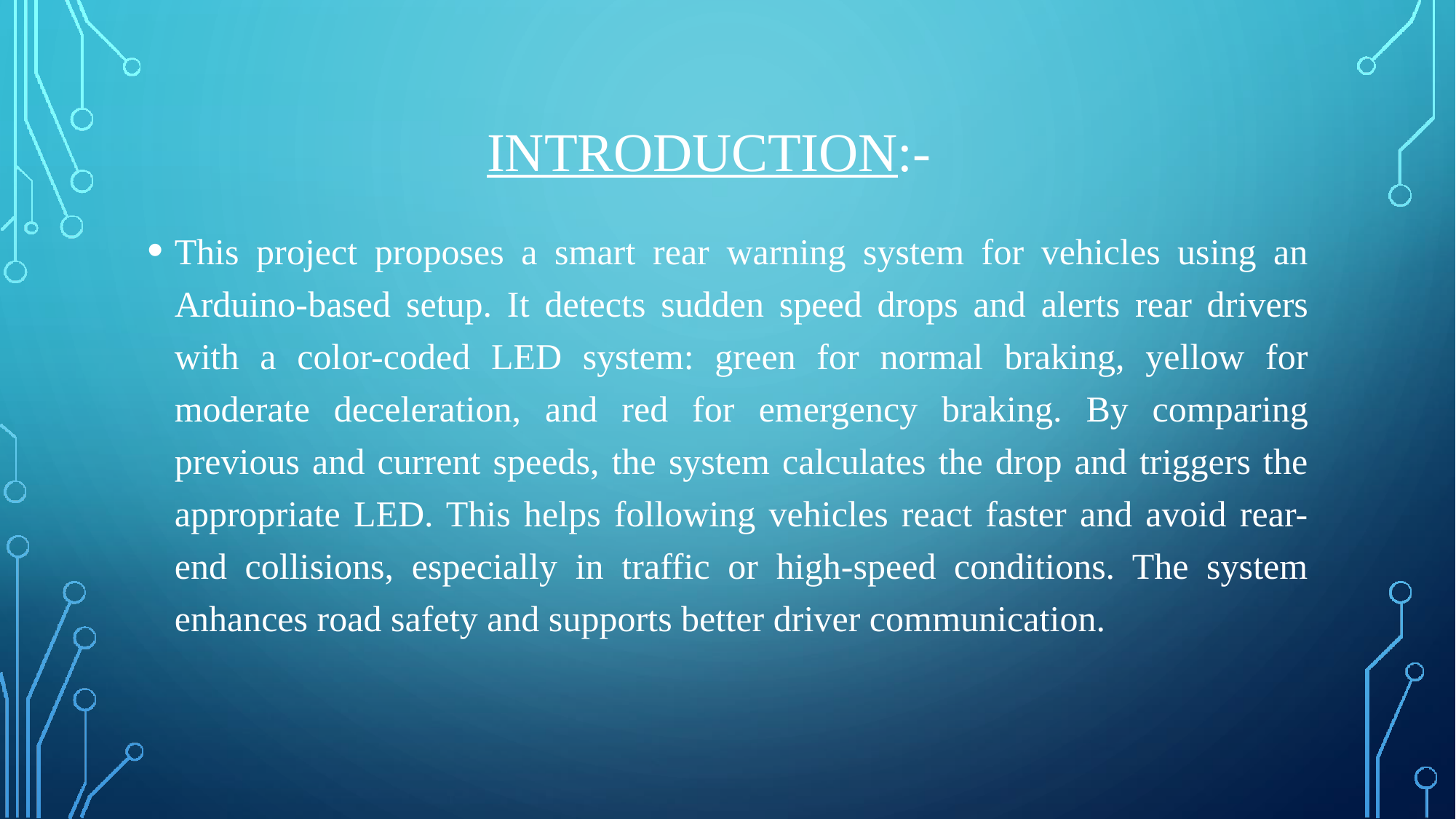

# INTRODUCTION:-
This project proposes a smart rear warning system for vehicles using an Arduino-based setup. It detects sudden speed drops and alerts rear drivers with a color-coded LED system: green for normal braking, yellow for moderate deceleration, and red for emergency braking. By comparing previous and current speeds, the system calculates the drop and triggers the appropriate LED. This helps following vehicles react faster and avoid rear-end collisions, especially in traffic or high-speed conditions. The system enhances road safety and supports better driver communication.